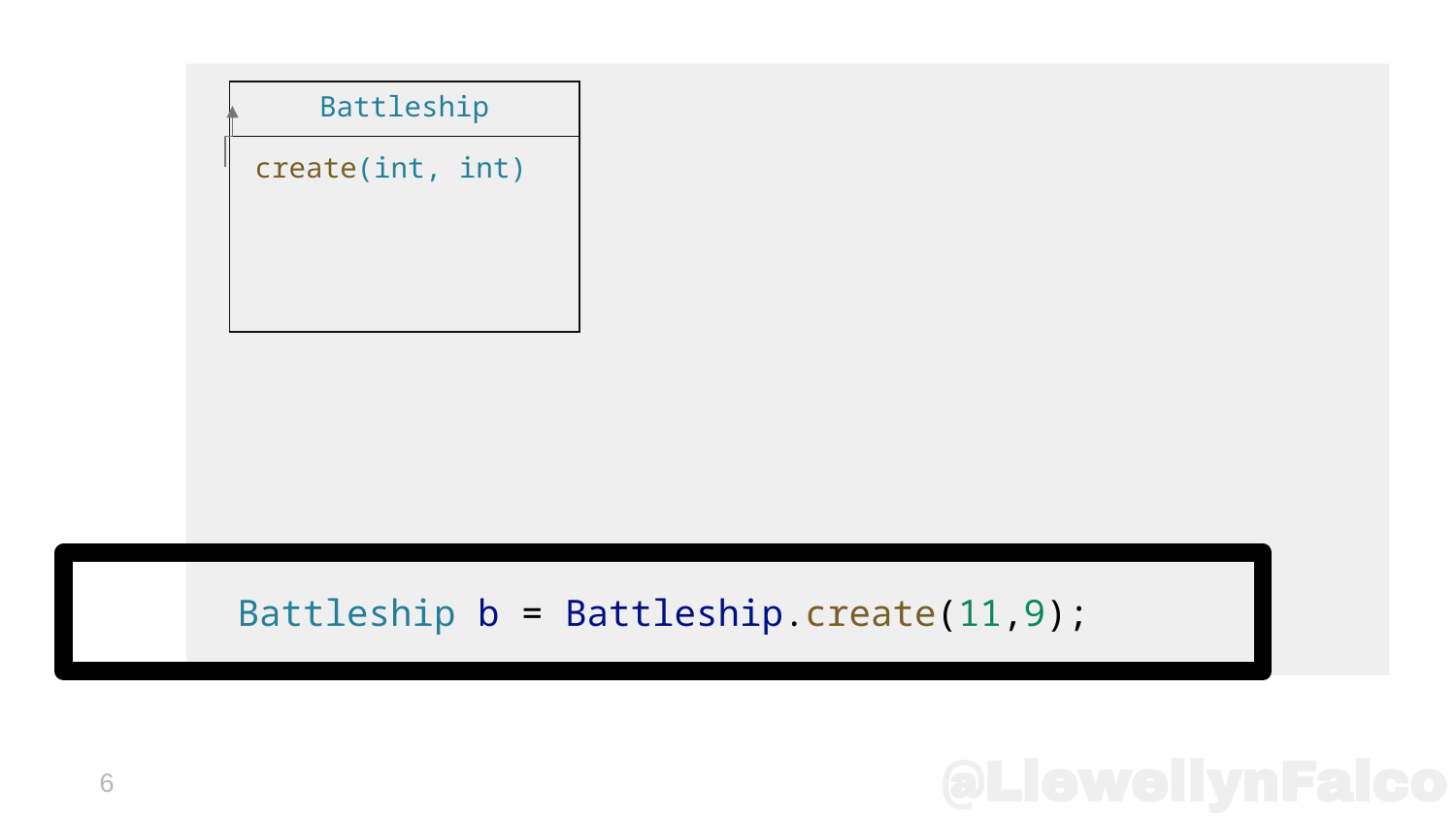

Battleship
 create(int, int)
# Battleship b = Battleship.create(11,9);
6